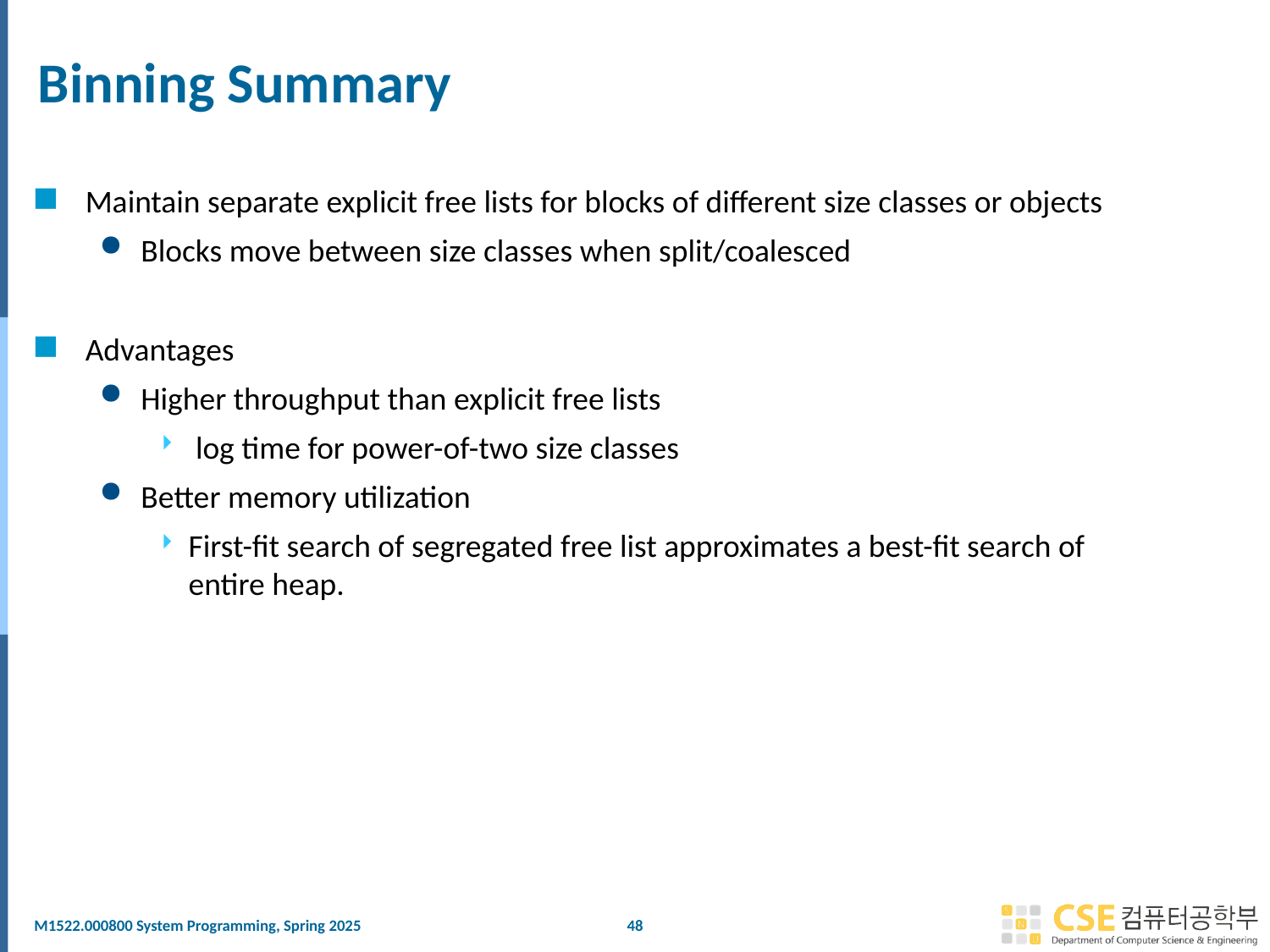

# Binning Summary
Maintain separate explicit free lists for blocks of different size classes or objects
Blocks move between size classes when split/coalesced

Advantages
Higher throughput than explicit free lists
 log time for power-of-two size classes
Better memory utilization
First-fit search of segregated free list approximates a best-fit search of
entire heap.